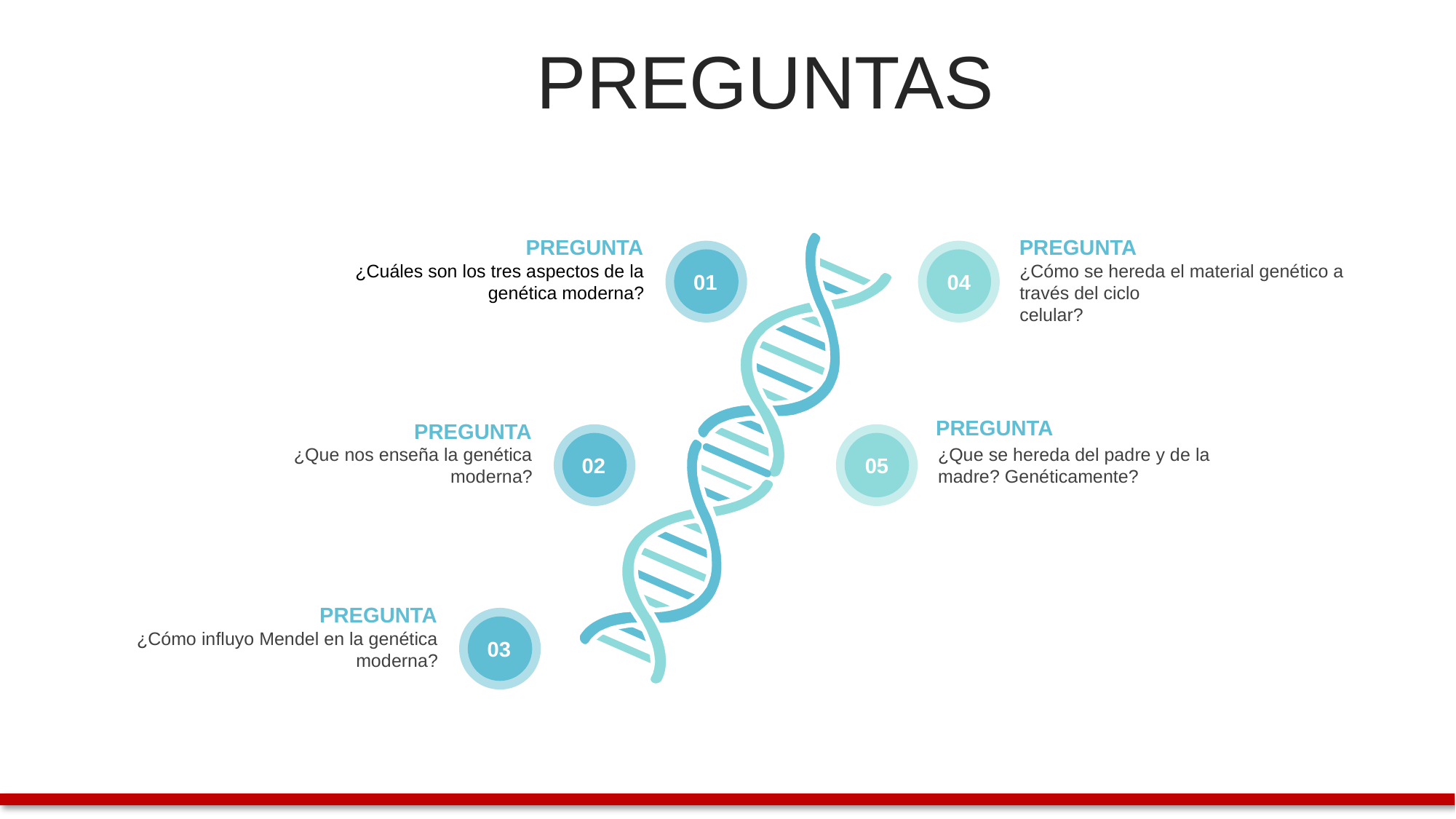

PREGUNTAS
PREGUNTA
¿Cuáles son los tres aspectos de la genética moderna?
PREGUNTA
¿Cómo se hereda el material genético a través del ciclo
celular?

01

04

PREGUNTA
¿Que se hereda del padre y de la madre? Genéticamente?
PREGUNTA
¿Que nos enseña la genética moderna?

02

05
PREGUNTA
¿Cómo influyo Mendel en la genética moderna?

03
6